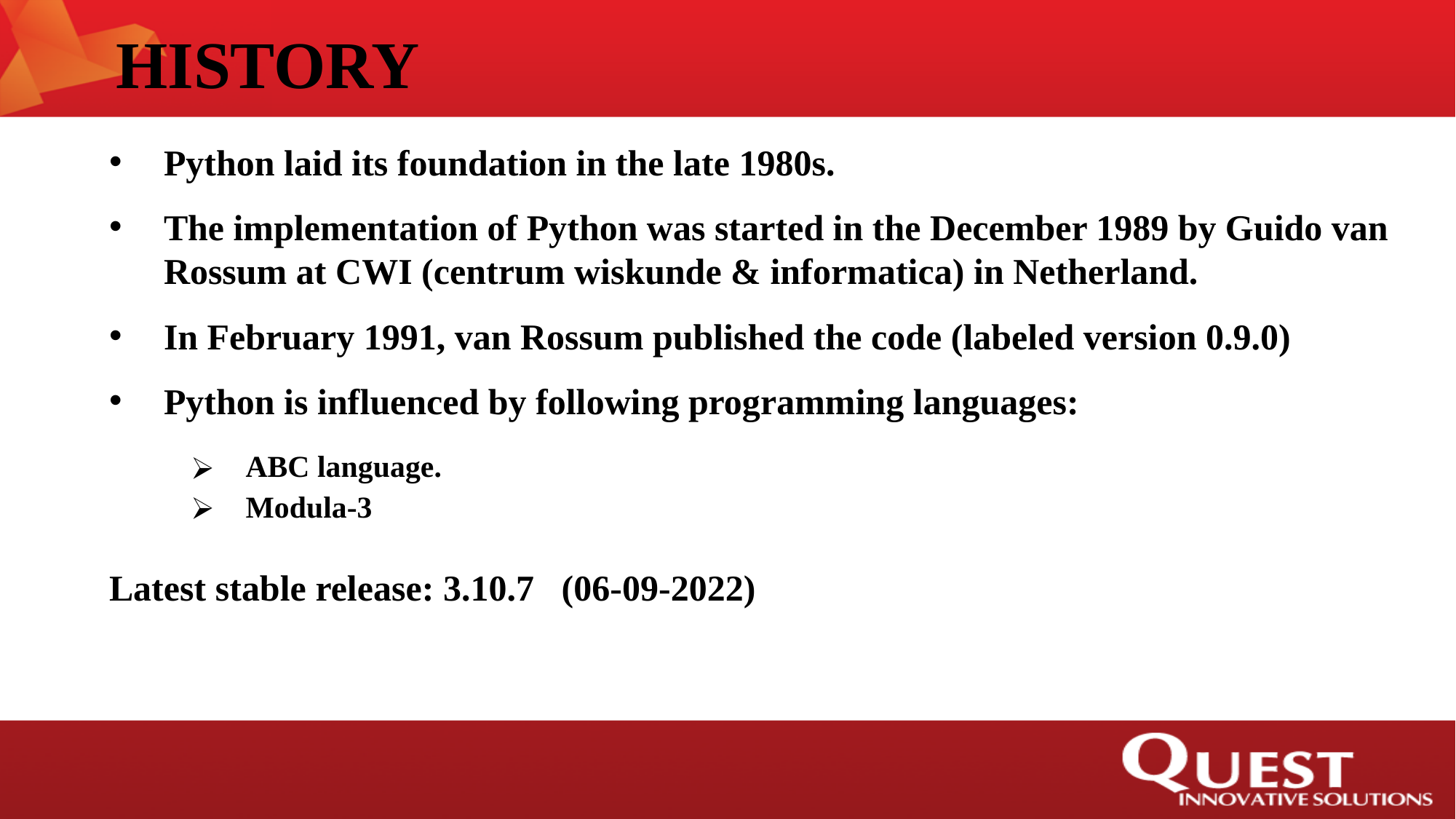

# HISTORY
Python laid its foundation in the late 1980s.
The implementation of Python was started in the December 1989 by Guido van Rossum at CWI (centrum wiskunde & informatica) in Netherland.
In February 1991, van Rossum published the code (labeled version 0.9.0)
Python is influenced by following programming languages:
ABC language.
Modula-3

Latest stable release: 3.10.7   (06-09-2022)